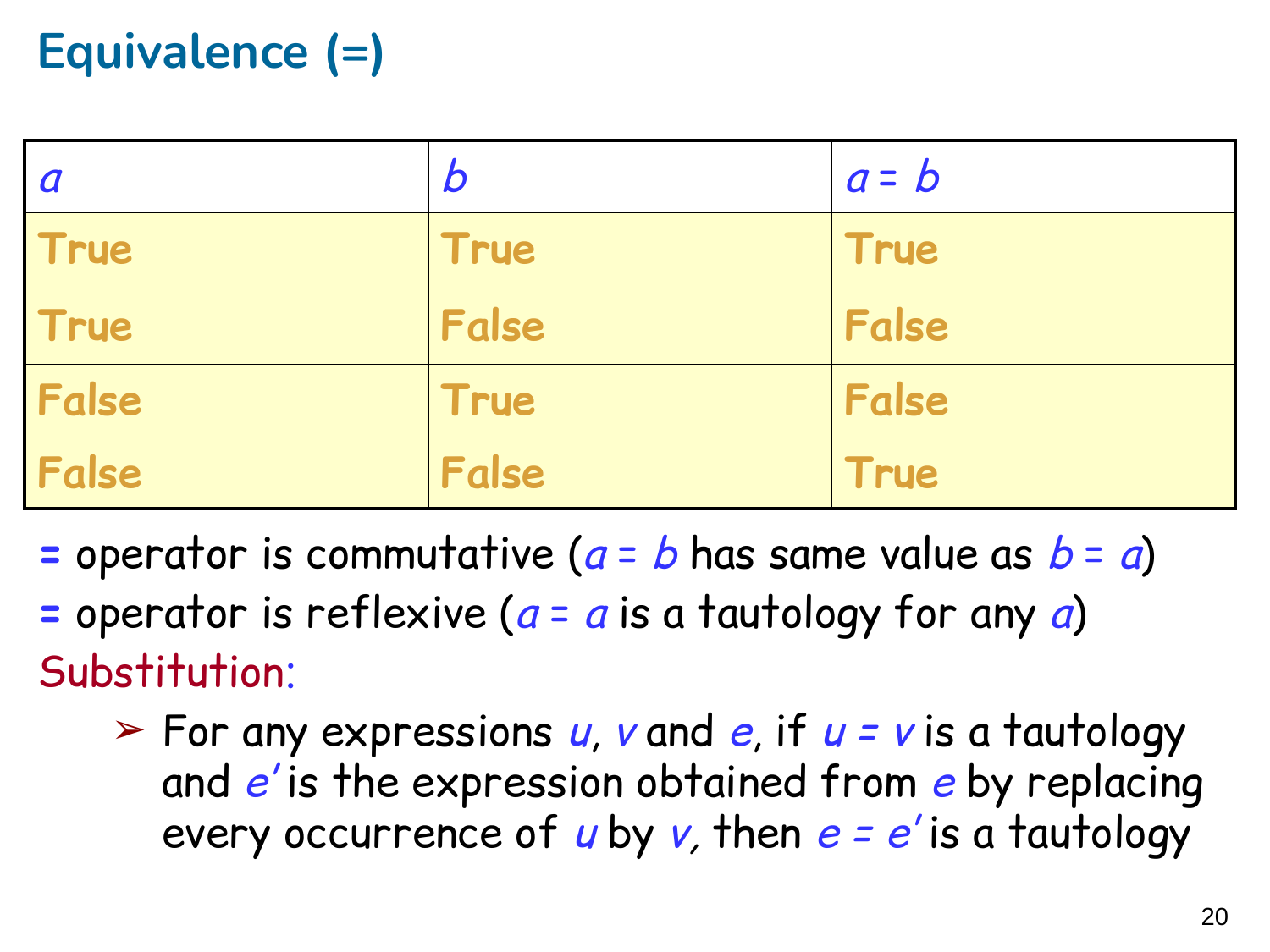

# Equivalence (=)
| a | b | a = b |
| --- | --- | --- |
| True | True | True |
| True | False | False |
| False | True | False |
| False | False | True |
= operator is commutative (a = b has same value as b = a)
= operator is reflexive (a = a is a tautology for any a)
Substitution:
For any expressions u, v and e, if u = v is a tautology and e’ is the expression obtained from e by replacing every occurrence of u by v, then e = e’ is a tautology
20